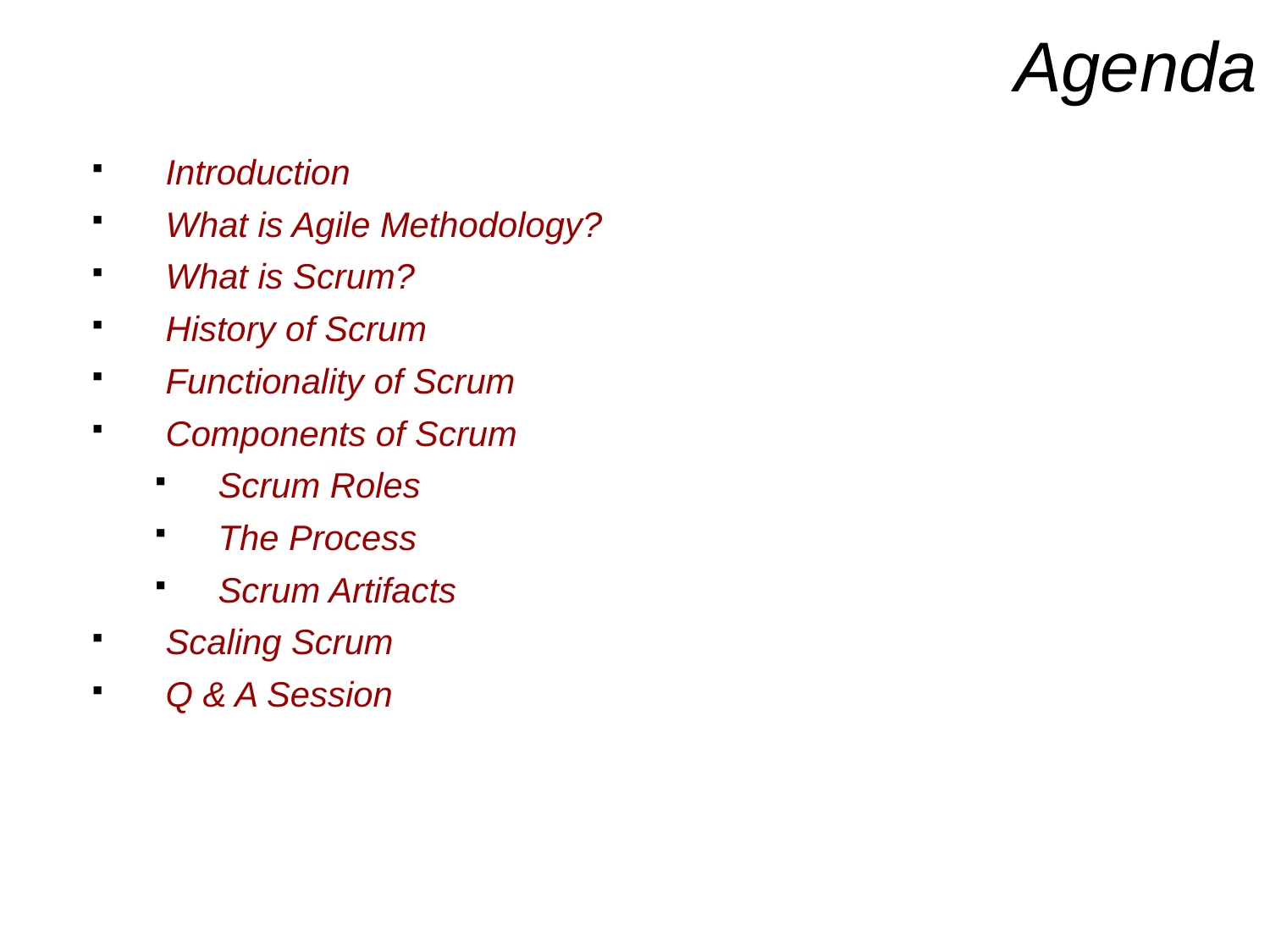

# Agenda

Introduction
What is Agile Methodology?
What is Scrum?
History of Scrum
Functionality of Scrum
Components of Scrum
Scrum Roles
The Process
Scrum Artifacts
Scaling Scrum
Q & A Session